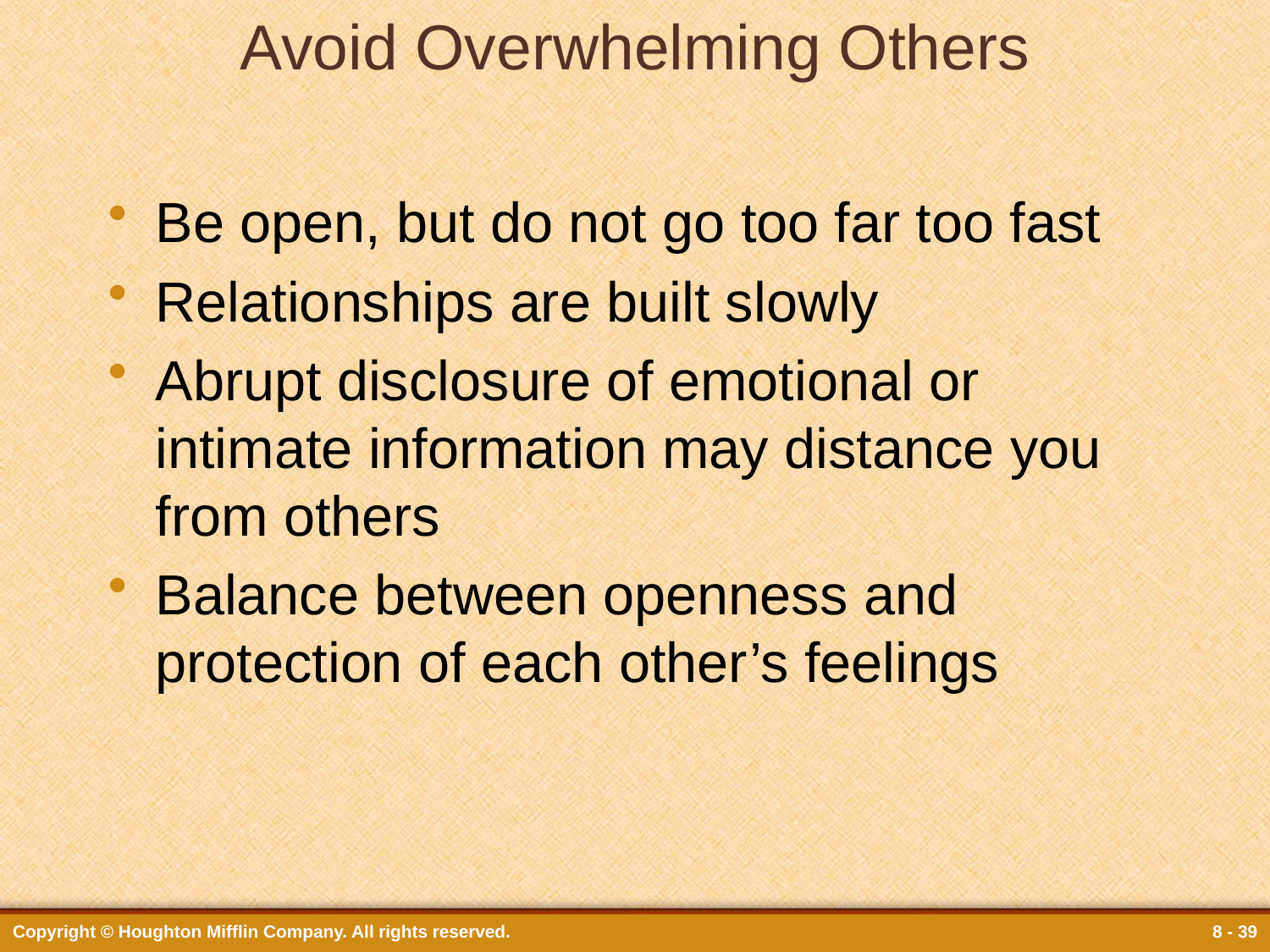

# Avoid Overwhelming Others
Be open, but do not go too far too fast
Relationships are built slowly
Abrupt disclosure of emotional or intimate information may distance you from others
Balance between openness and protection of each other’s feelings
Copyright © Houghton Mifflin Company. All rights reserved.
8 - 39